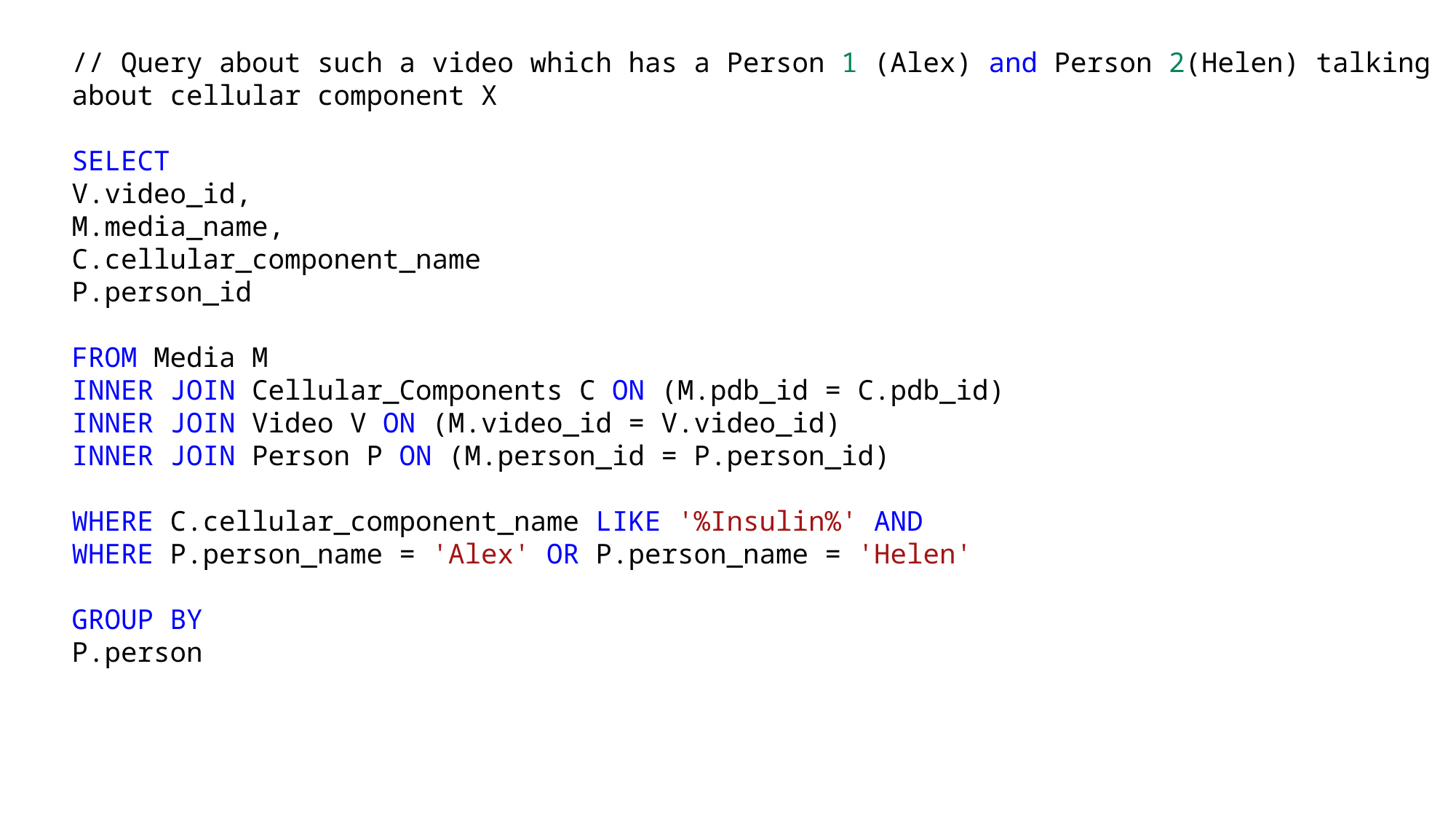

// Query about such a video which has a Person 1 (Alex) and Person 2(Helen) talking about cellular component X
SELECT
V.video_id,
M.media_name,
C.cellular_component_name
P.person_id
FROM Media M
INNER JOIN Cellular_Components C ON (M.pdb_id = C.pdb_id)
INNER JOIN Video V ON (M.video_id = V.video_id)
INNER JOIN Person P ON (M.person_id = P.person_id)
WHERE C.cellular_component_name LIKE '%Insulin%' AND
WHERE P.person_name = 'Alex' OR P.person_name = 'Helen'
GROUP BY
P.person